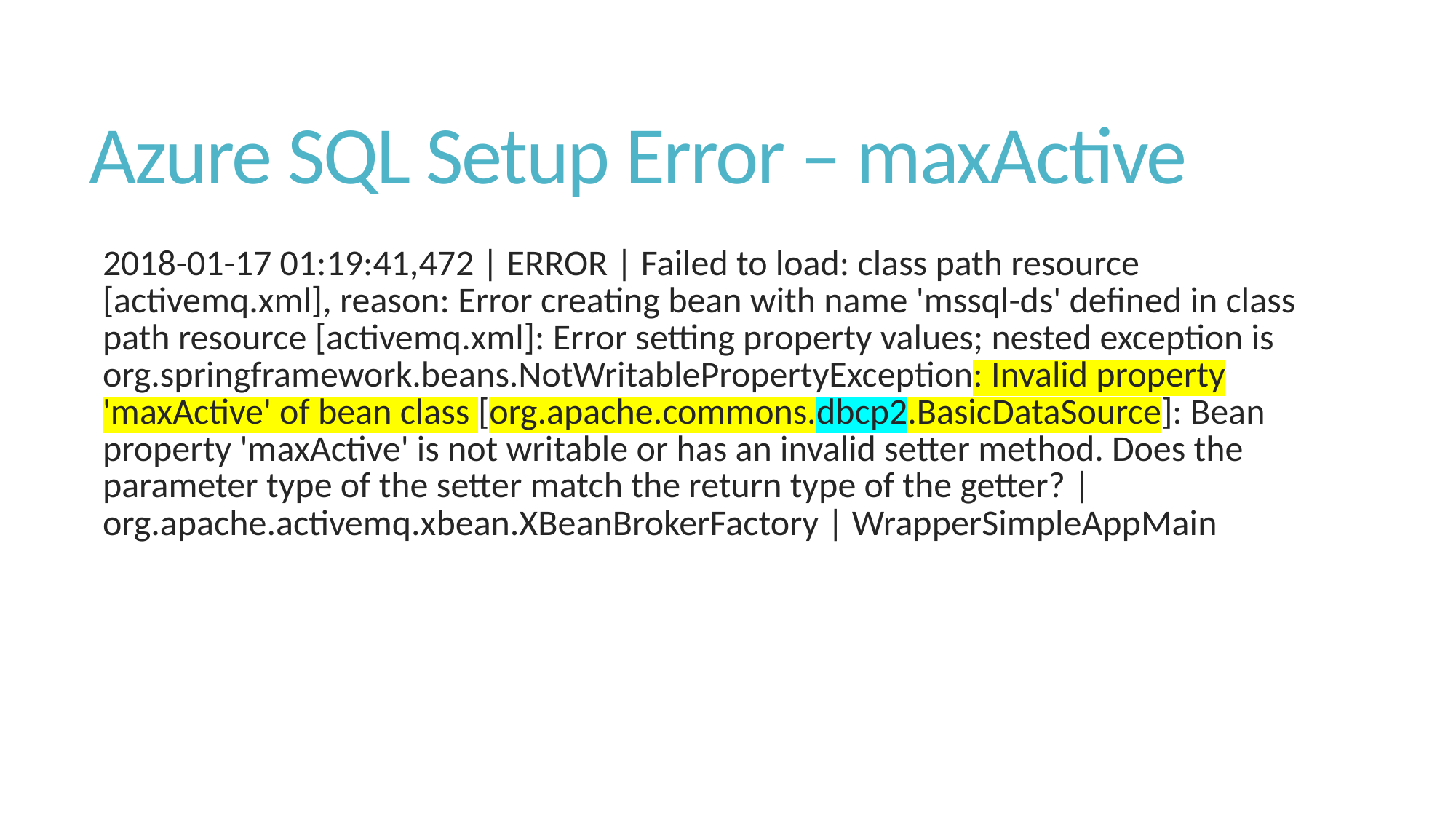

# Azure SQL Setup Error – maxActive
2018-01-17 01:19:41,472 | ERROR | Failed to load: class path resource [activemq.xml], reason: Error creating bean with name 'mssql-ds' defined in class path resource [activemq.xml]: Error setting property values; nested exception is org.springframework.beans.NotWritablePropertyException: Invalid property 'maxActive' of bean class [org.apache.commons.dbcp2.BasicDataSource]: Bean property 'maxActive' is not writable or has an invalid setter method. Does the parameter type of the setter match the return type of the getter? | org.apache.activemq.xbean.XBeanBrokerFactory | WrapperSimpleAppMain